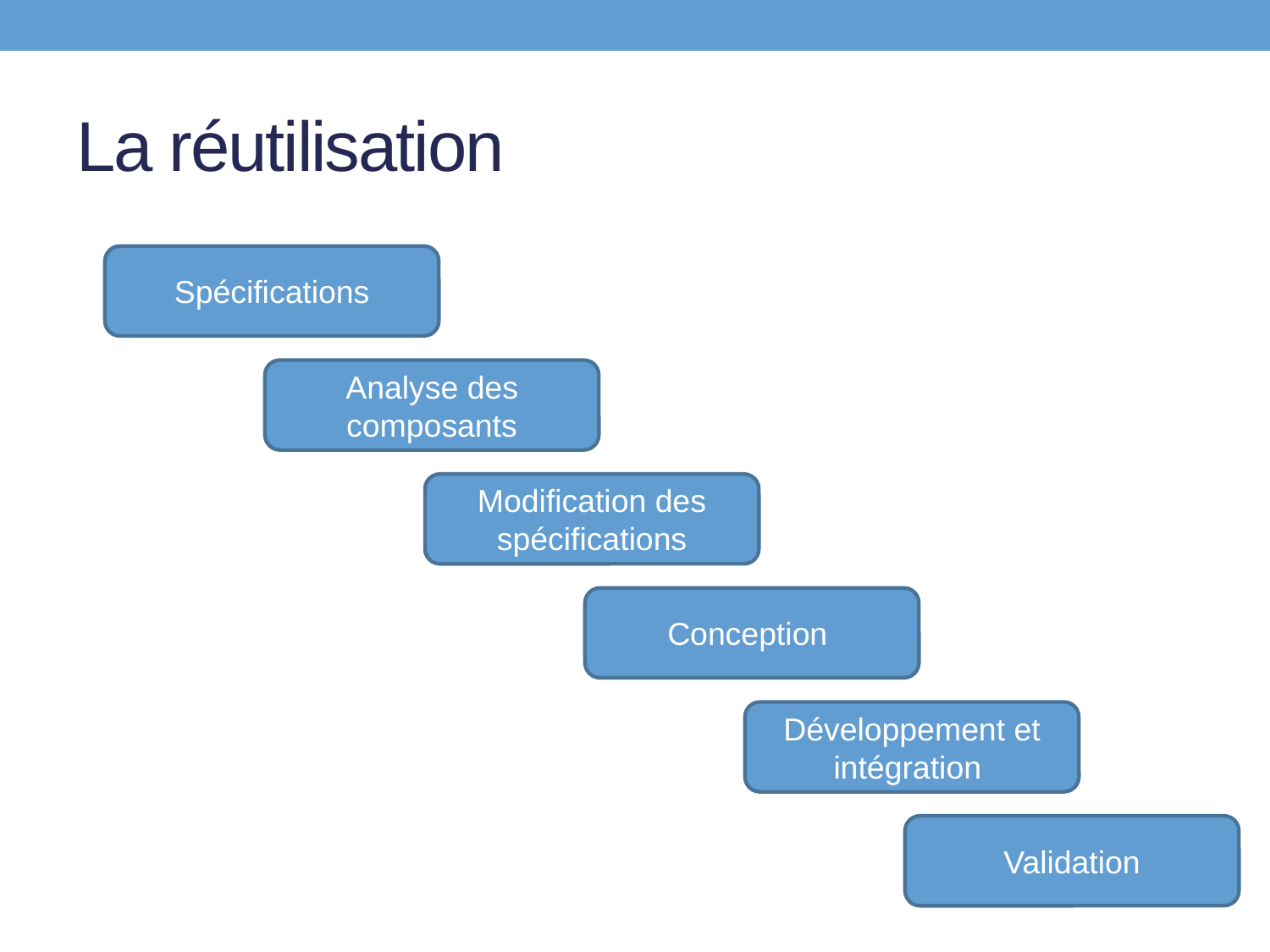

# La réutilisation
Spécifications
Analyse des composants
Modification des spécifications
Conception
Développement et intégration
Validation